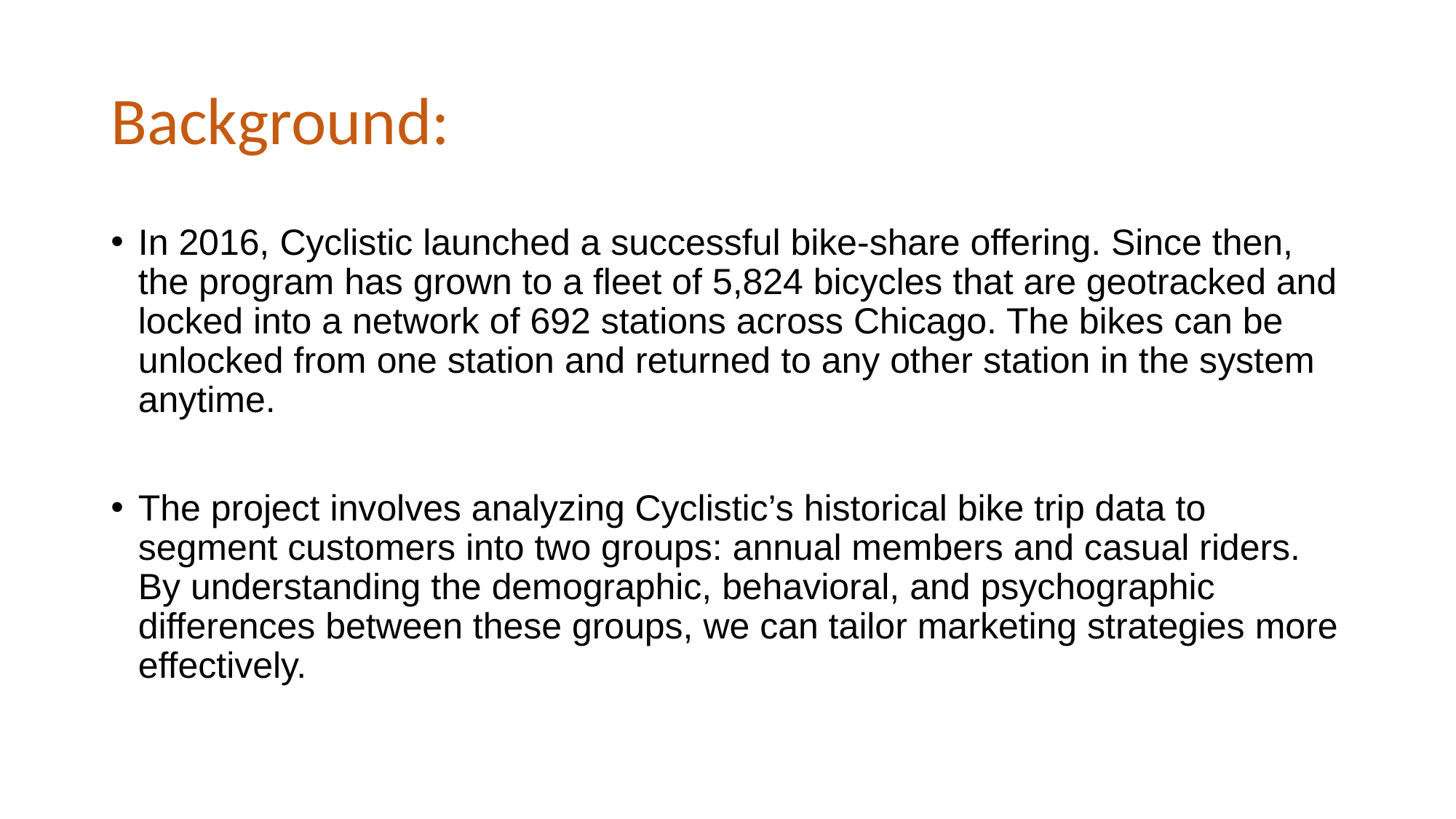

# Background:
In 2016, Cyclistic launched a successful bike-share offering. Since then, the program has grown to a fleet of 5,824 bicycles that are geotracked and locked into a network of 692 stations across Chicago. The bikes can be unlocked from one station and returned to any other station in the system anytime.

The project involves analyzing Cyclistic’s historical bike trip data to segment customers into two groups: annual members and casual riders. By understanding the demographic, behavioral, and psychographic differences between these groups, we can tailor marketing strategies more effectively.